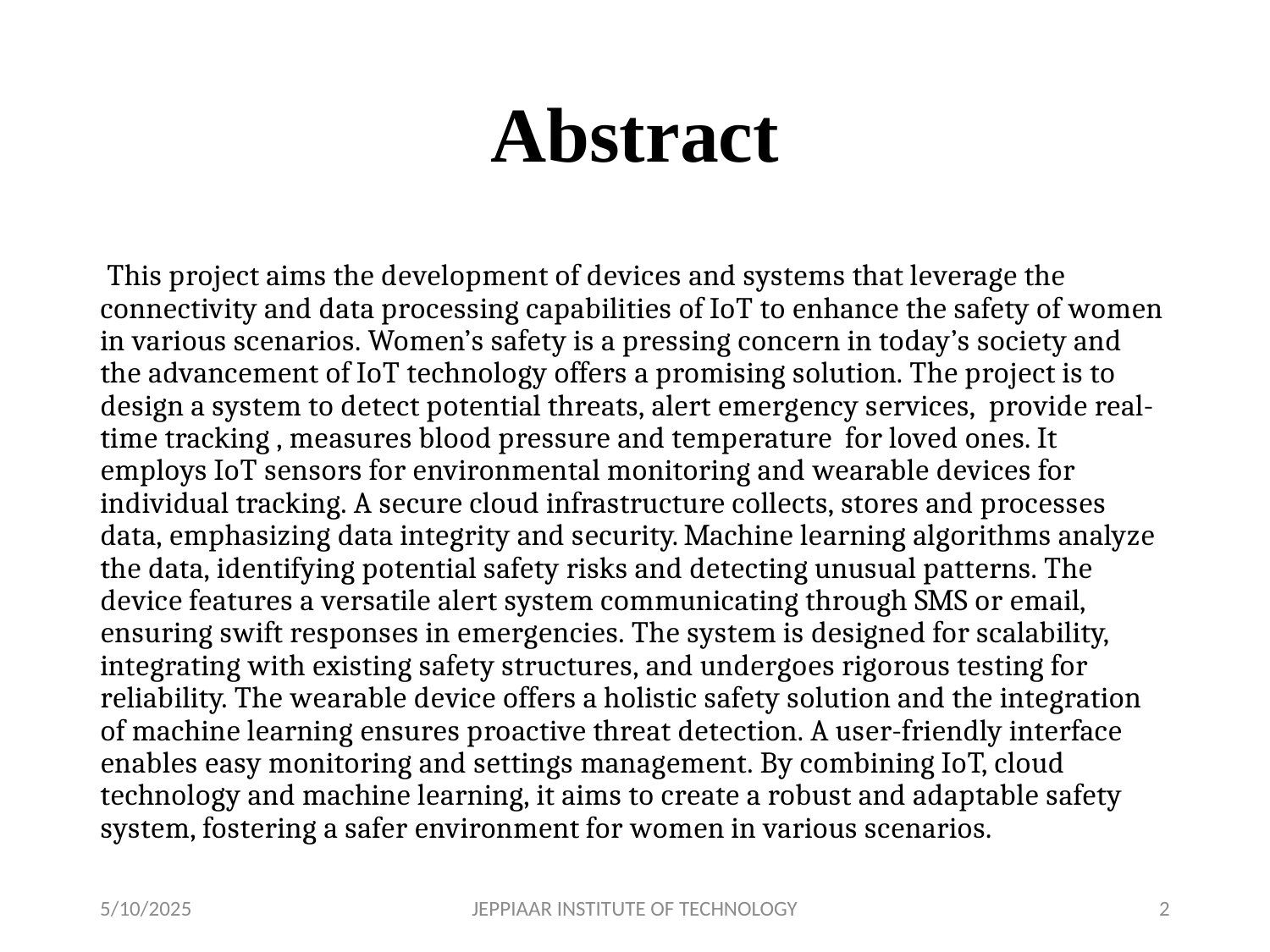

# Abstract
 This project aims the development of devices and systems that leverage the connectivity and data processing capabilities of IoT to enhance the safety of women in various scenarios. Women’s safety is a pressing concern in today’s society and the advancement of IoT technology offers a promising solution. The project is to  design a system to detect potential threats, alert emergency services,  provide real-time tracking , measures blood pressure and temperature  for loved ones. It employs IoT sensors for environmental monitoring and wearable devices for individual tracking. A secure cloud infrastructure collects, stores and processes data, emphasizing data integrity and security. Machine learning algorithms analyze the data, identifying potential safety risks and detecting unusual patterns. The device features a versatile alert system communicating through SMS or email, ensuring swift responses in emergencies. The system is designed for scalability, integrating with existing safety structures, and undergoes rigorous testing for reliability. The wearable device offers a holistic safety solution and the integration of machine learning ensures proactive threat detection. A user-friendly interface enables easy monitoring and settings management. By combining IoT, cloud technology and machine learning, it aims to create a robust and adaptable safety system, fostering a safer environment for women in various scenarios.

5/10/2025
JEPPIAAR INSTITUTE OF TECHNOLOGY
2